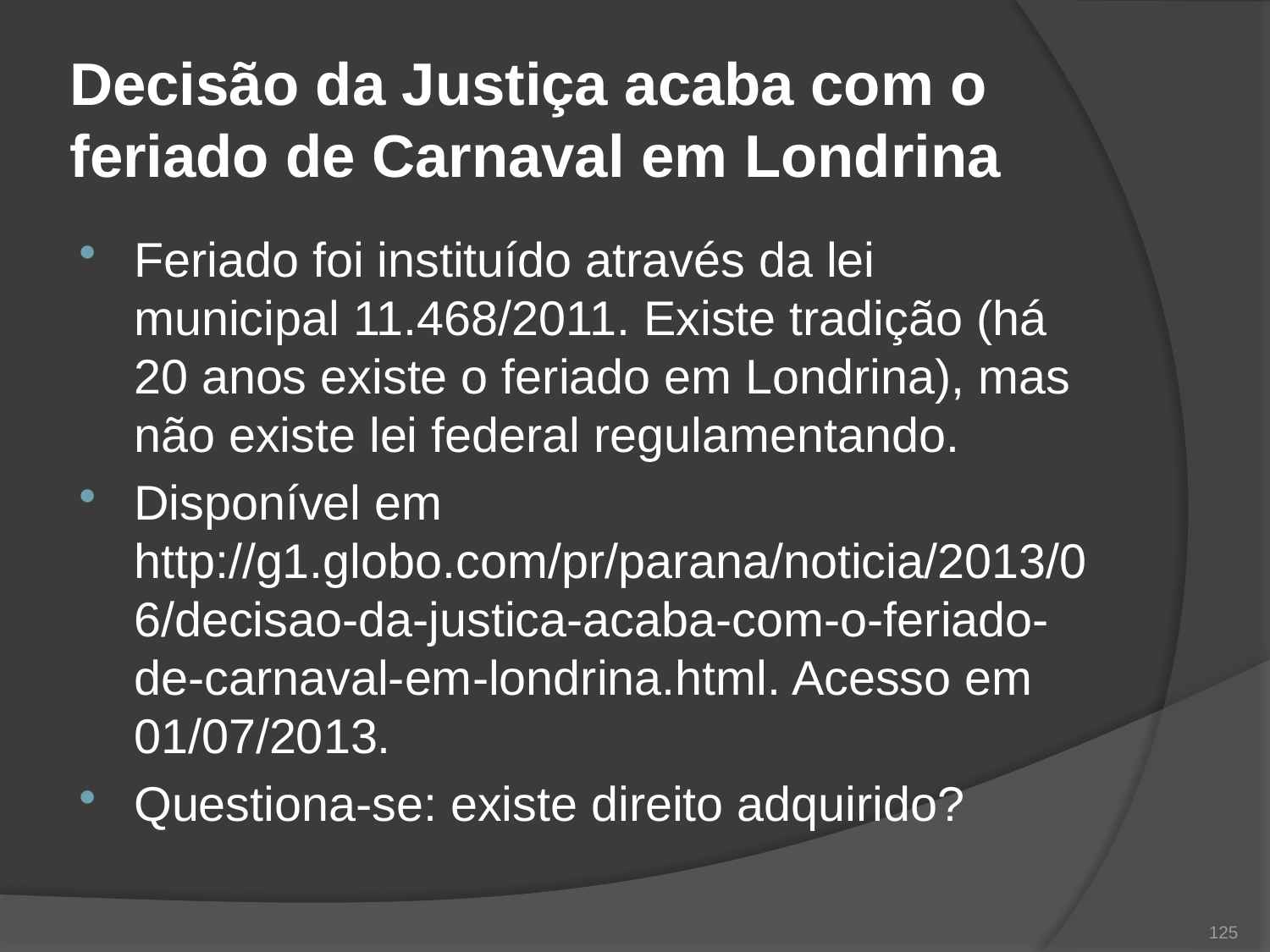

# Decisão da Justiça acaba com o feriado de Carnaval em Londrina
Feriado foi instituído através da lei municipal 11.468/2011. Existe tradição (há 20 anos existe o feriado em Londrina), mas não existe lei federal regulamentando.
Disponível em http://g1.globo.com/pr/parana/noticia/2013/06/decisao-da-justica-acaba-com-o-feriado-de-carnaval-em-londrina.html. Acesso em 01/07/2013.
Questiona-se: existe direito adquirido?
125